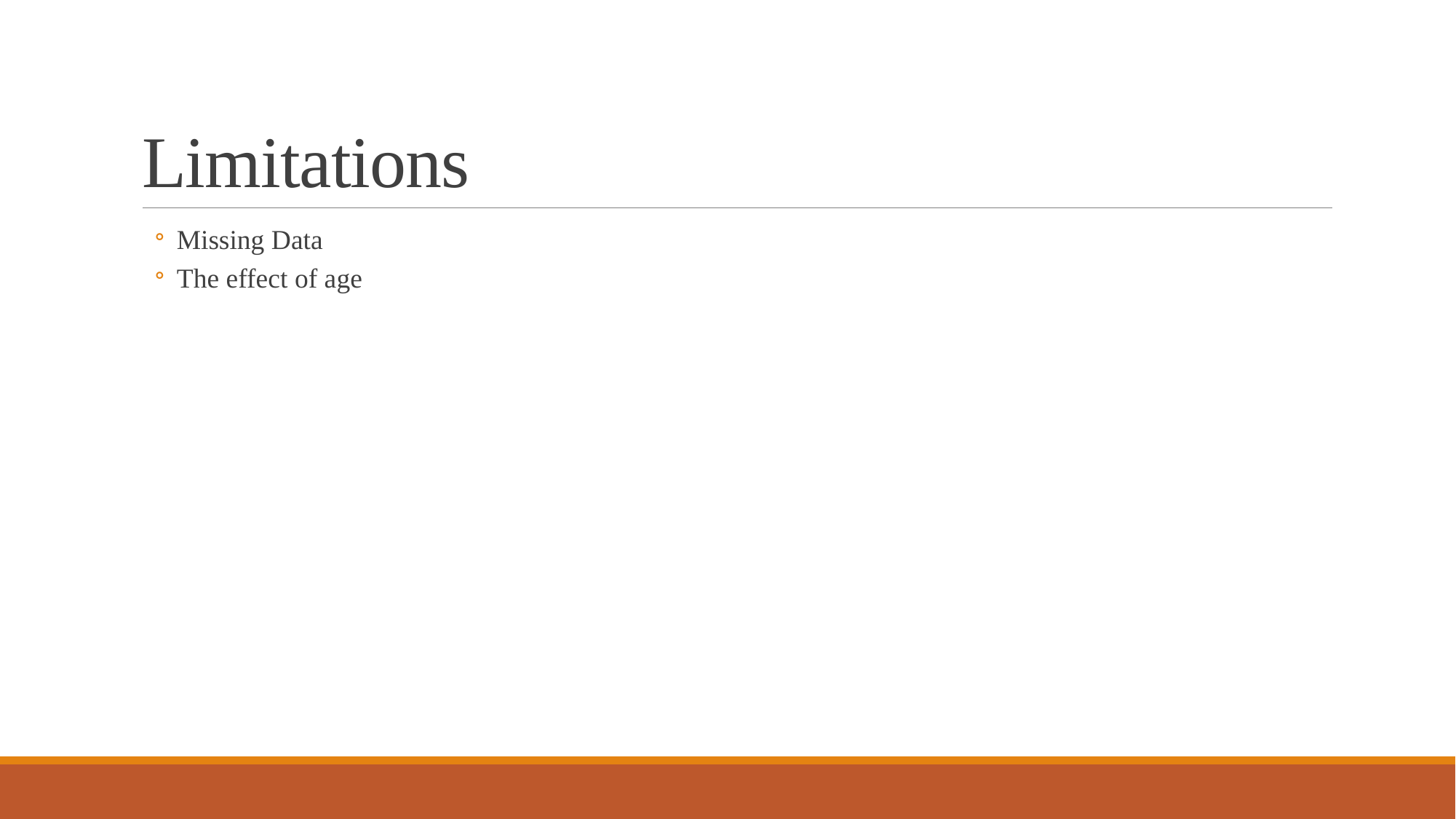

# Limitations
Missing Data
The effect of age